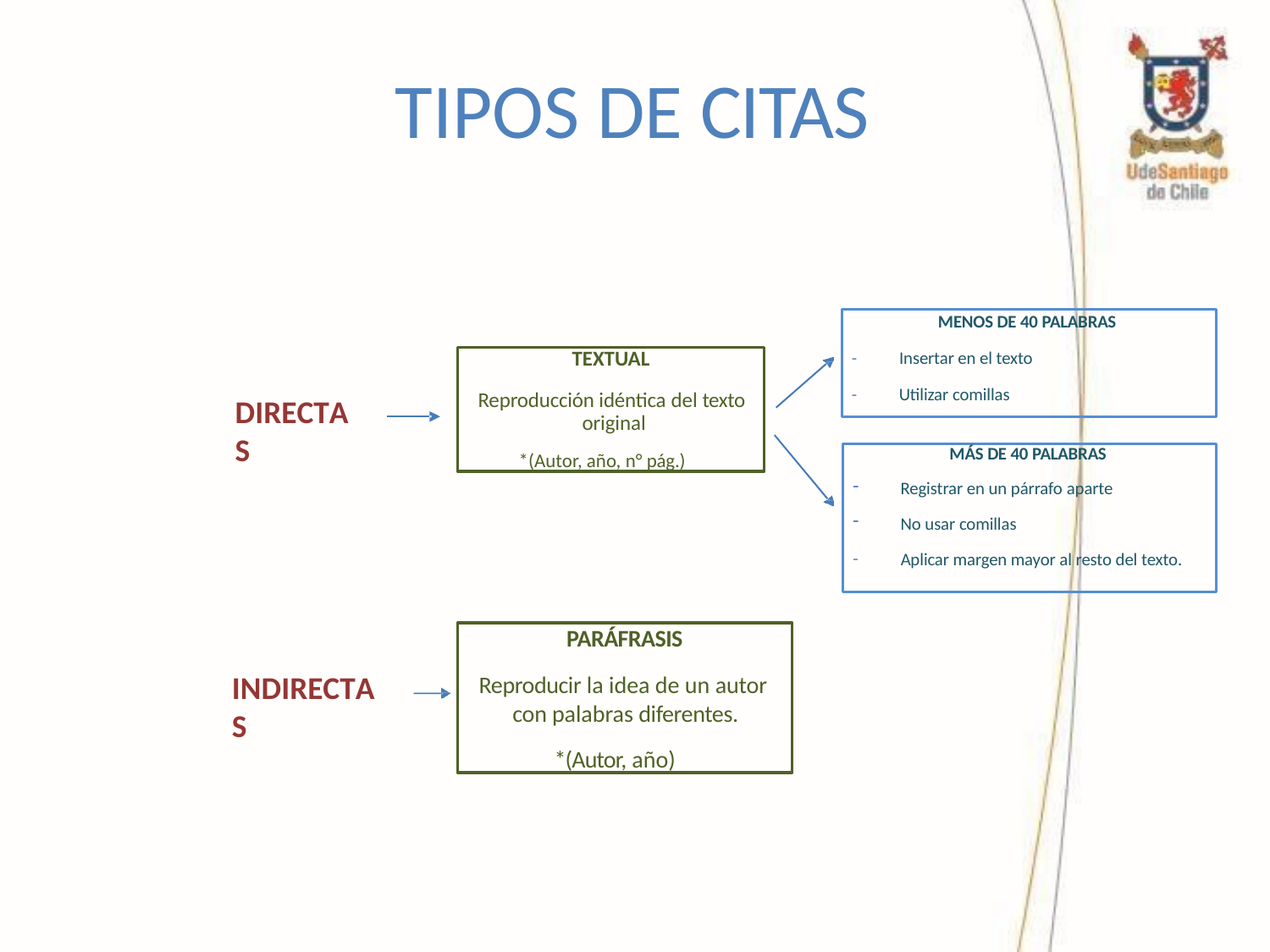

# TIPOS DE CITAS
MENOS DE 40 PALABRAS

-	Insertar en el texto
TEXTUAL
Reproducción idéntica del texto  original
*(Autor, año, n° pág.)

-	Utilizar comillas
DIRECTAS

MÁS DE 40 PALABRAS

Registrar en un párrafo aparte
No usar comillas

-
Aplicar margen mayor al resto del texto.
PARÁFRASIS
Reproducir la idea de un autor  con palabras diferentes.
*(Autor, año)
INDIRECTAS